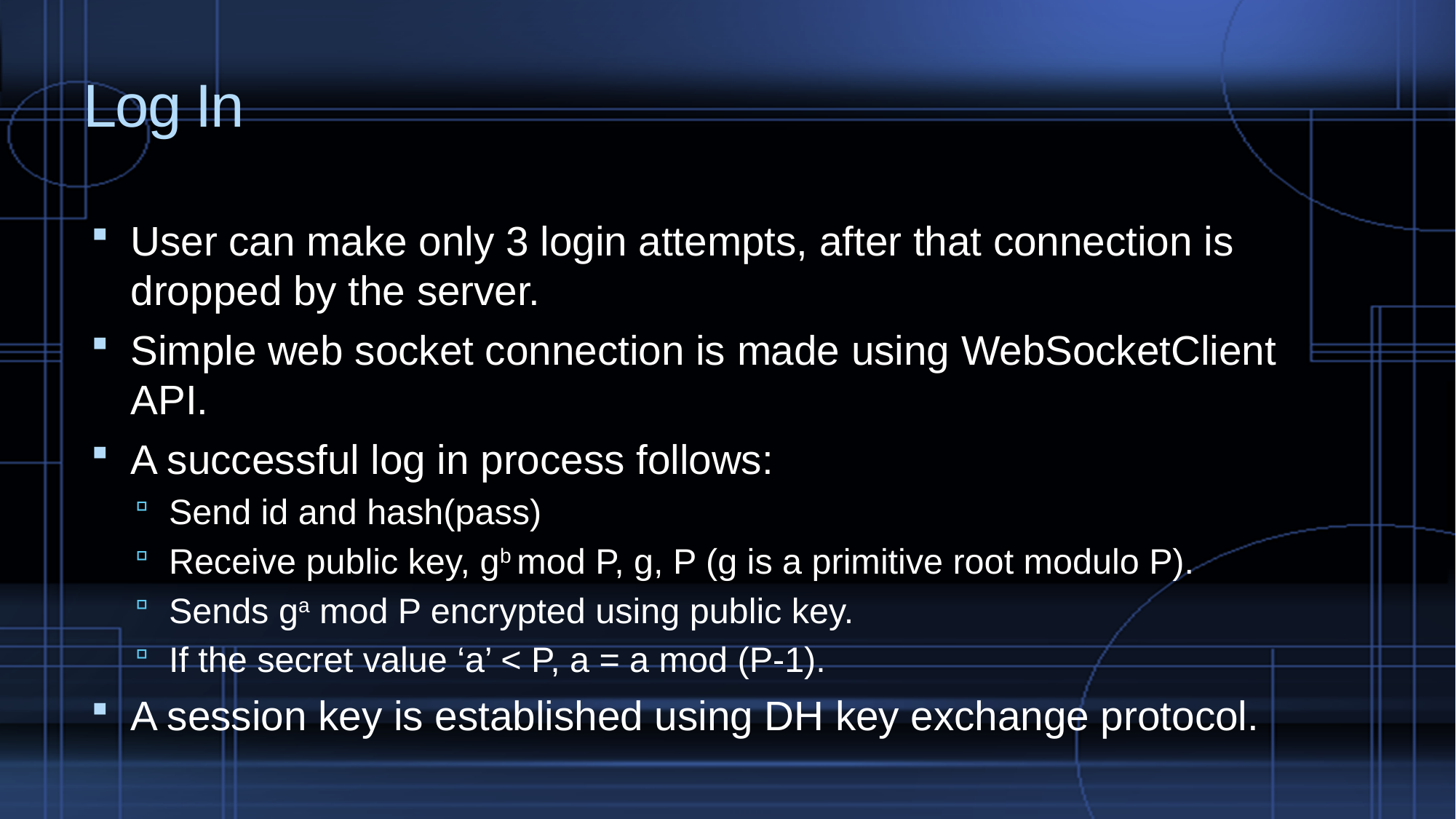

# Log In
User can make only 3 login attempts, after that connection is dropped by the server.
Simple web socket connection is made using WebSocketClient API.
A successful log in process follows:
Send id and hash(pass)
Receive public key, gb mod P, g, P (g is a primitive root modulo P).
Sends ga mod P encrypted using public key.
If the secret value ‘a’ < P, a = a mod (P-1).
A session key is established using DH key exchange protocol.